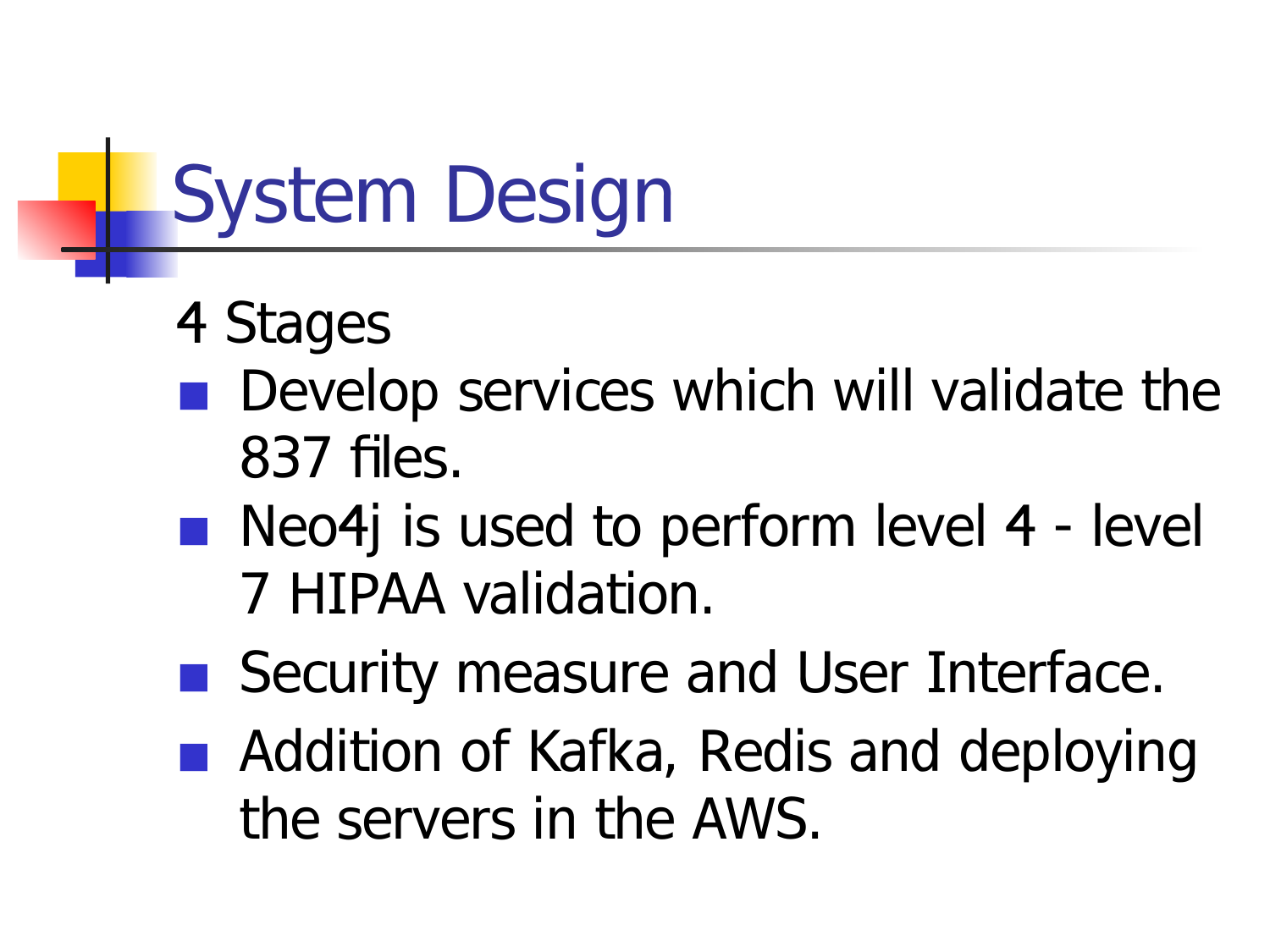

# System Design
4 Stages
Develop services which will validate the 837 files.
Neo4j is used to perform level 4 - level 7 HIPAA validation.
Security measure and User Interface.
Addition of Kafka, Redis and deploying the servers in the AWS.